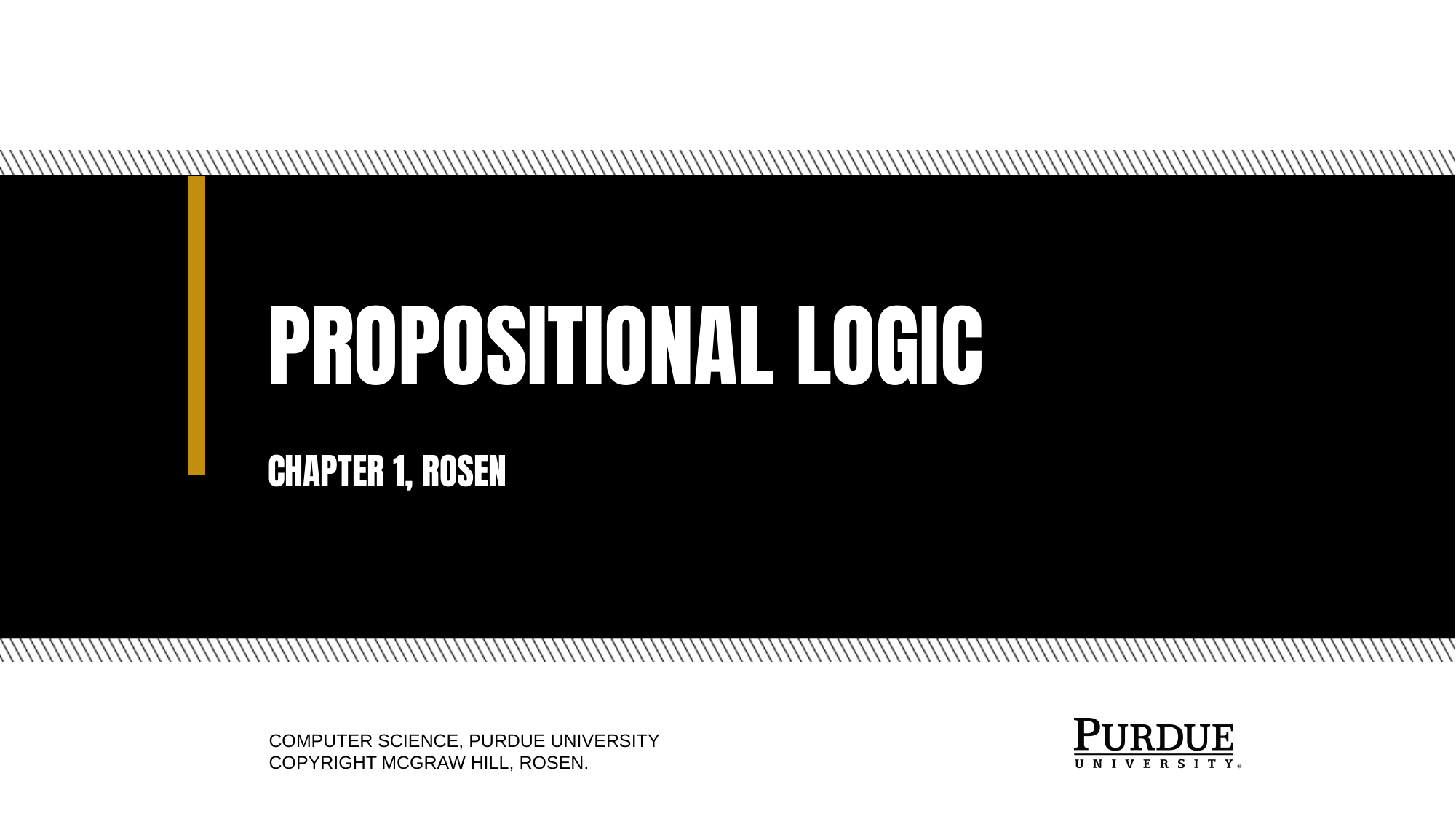

# Propositional Logic Chapter 1, Rosen
Computer Science, Purdue University
Copyright McGraw Hill, Rosen.